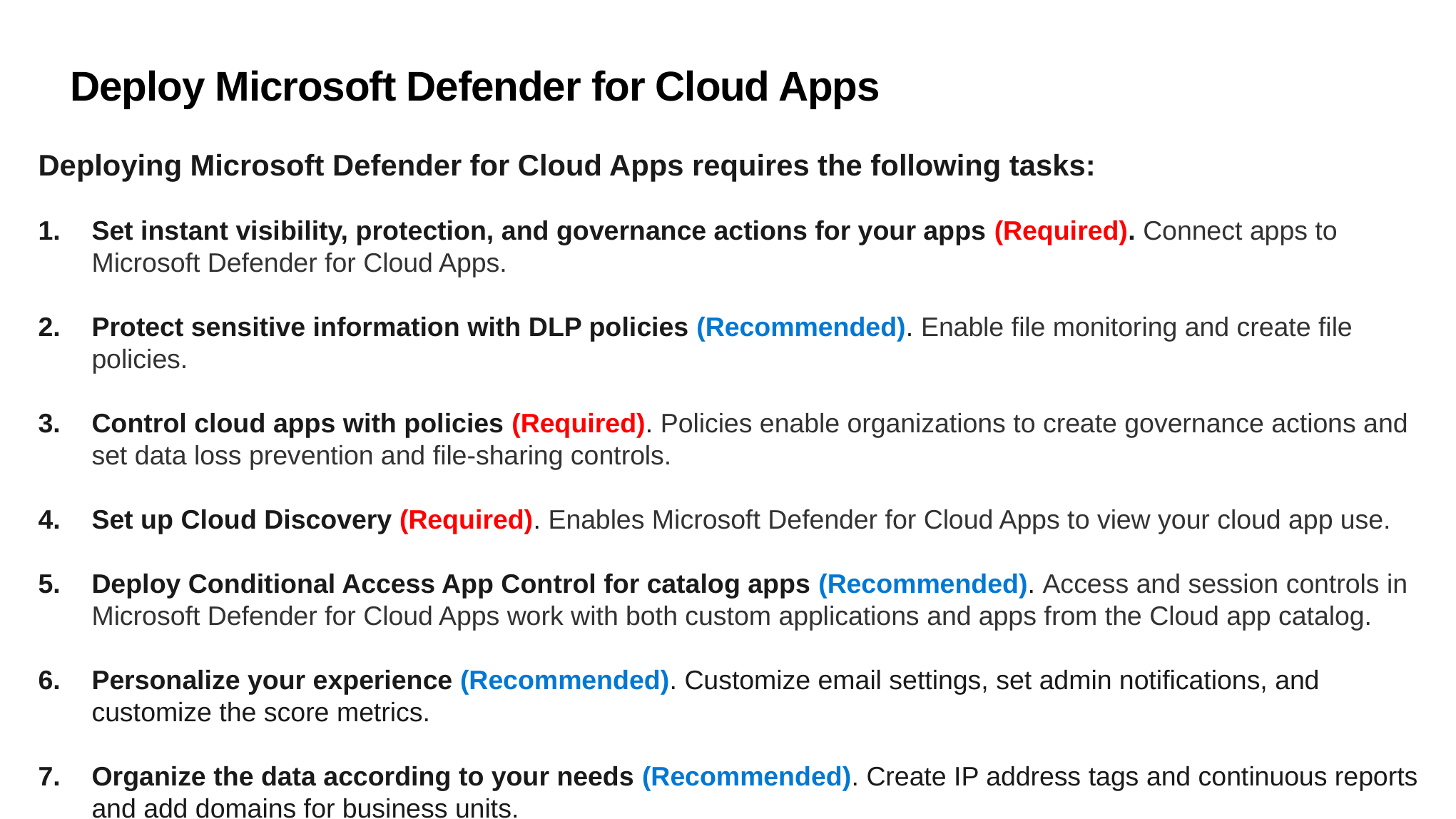

# Deploy Microsoft Defender for Cloud Apps
Deploying Microsoft Defender for Cloud Apps requires the following tasks:

Set instant visibility, protection, and governance actions for your apps (Required). Connect apps to Microsoft Defender for Cloud Apps.

Protect sensitive information with DLP policies (Recommended). Enable file monitoring and create file policies.

Control cloud apps with policies (Required). Policies enable organizations to create governance actions and set data loss prevention and file-sharing controls.

Set up Cloud Discovery (Required). Enables Microsoft Defender for Cloud Apps to view your cloud app use.

Deploy Conditional Access App Control for catalog apps (Recommended). Access and session controls in Microsoft Defender for Cloud Apps work with both custom applications and apps from the Cloud app catalog.

Personalize your experience (Recommended). Customize email settings, set admin notifications, and customize the score metrics.

Organize the data according to your needs (Recommended). Create IP address tags and continuous reports and add domains for business units.